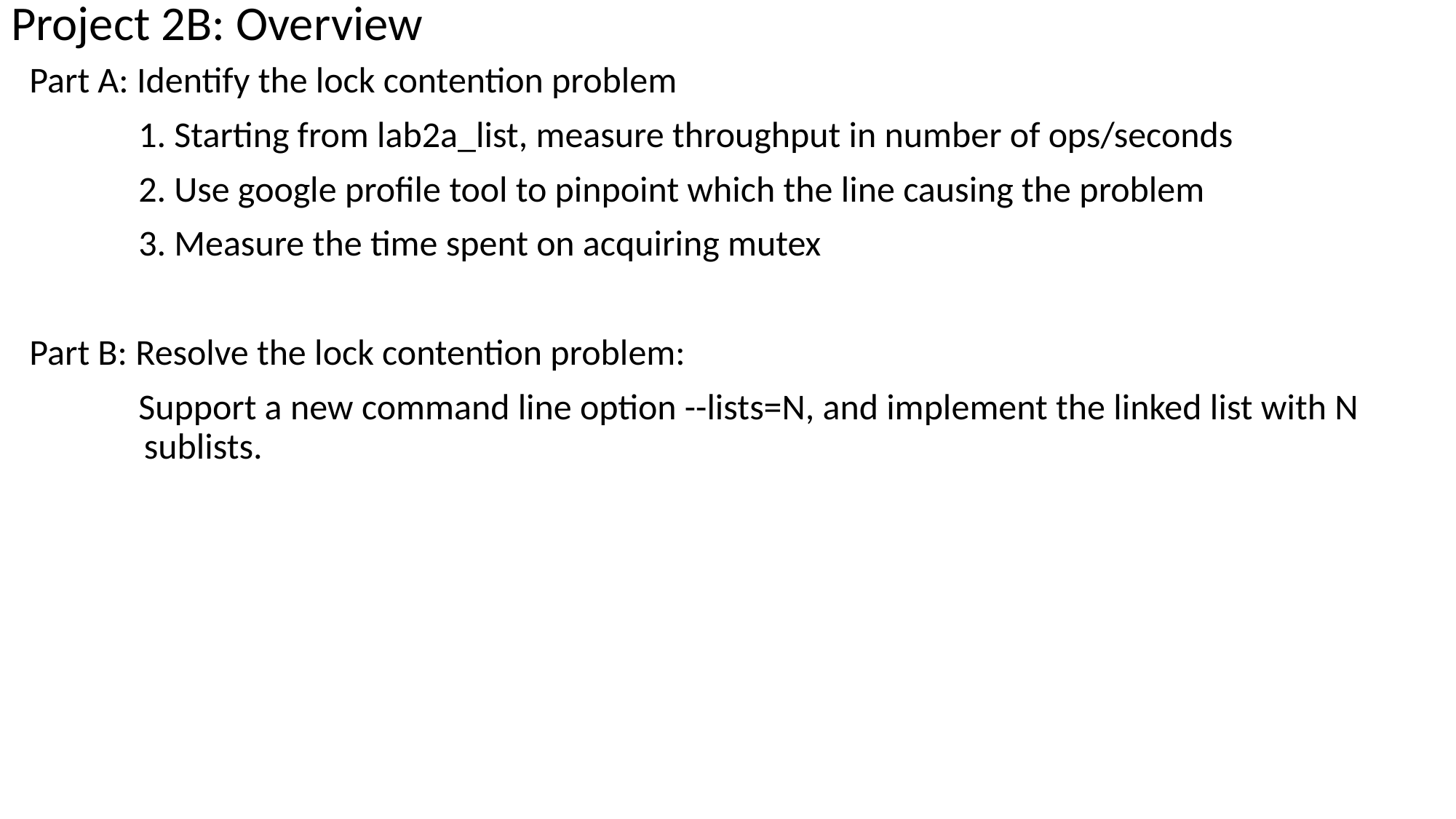

# Project 2B: Overview
Part A: Identify the lock contention problem
	1. Starting from lab2a_list, measure throughput in number of ops/seconds
	2. Use google profile tool to pinpoint which the line causing the problem
	3. Measure the time spent on acquiring mutex

Part B: Resolve the lock contention problem:
	Support a new command line option --lists=N, and implement the linked list with N
              sublists.